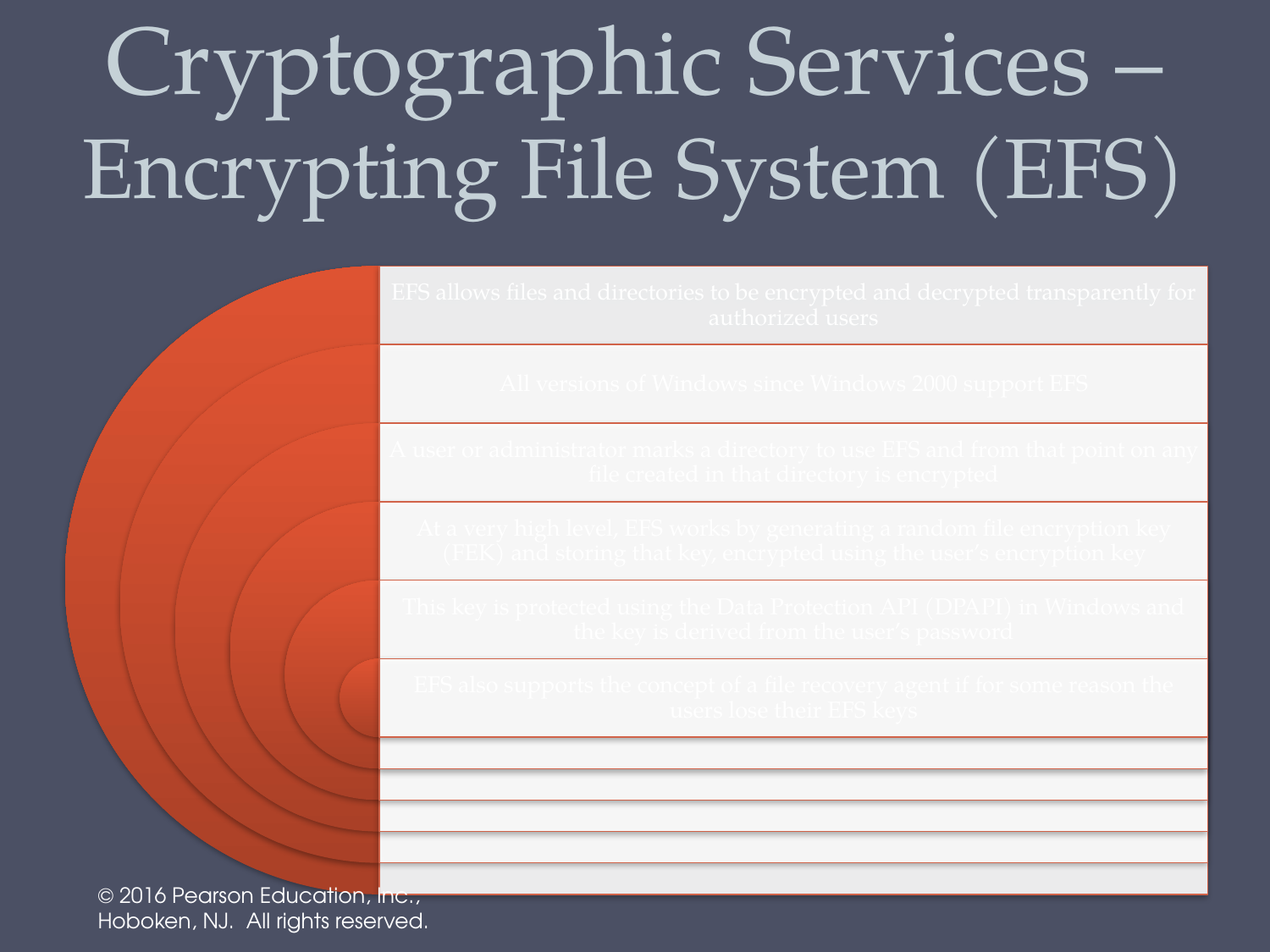

# Cryptographic Services – Encrypting File System (EFS)
EFS allows files and directories to be encrypted and decrypted transparently for authorized users
All versions of Windows since Windows 2000 support EFS
A user or administrator marks a directory to use EFS and from that point on any file created in that directory is encrypted
At a very high level, EFS works by generating a random file encryption key (FEK) and storing that key, encrypted using the user’s encryption key
This key is protected using the Data Protection API (DPAPI) in Windows and the key is derived from the user’s password
EFS also supports the concept of a file recovery agent if for some reason the users lose their EFS keys
© 2016 Pearson Education, Inc., Hoboken, NJ.  All rights reserved.